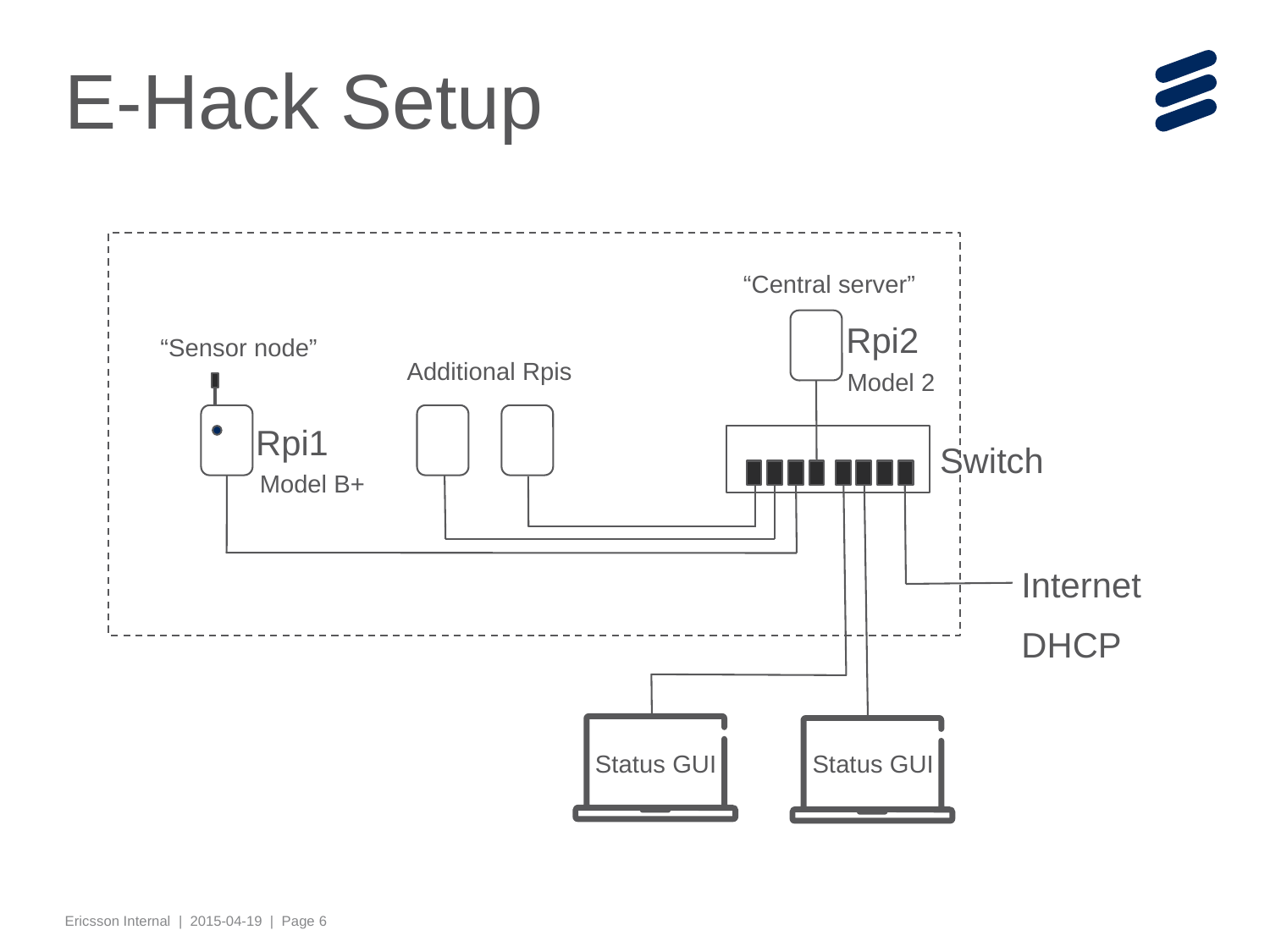

# E-Hack Setup

“Central server”

Rpi2
Model 2
“Sensor node”

Rpi1

Model B+
Additional Rpis

Switch

Status GUI
Status GUI
Internet
DHCP